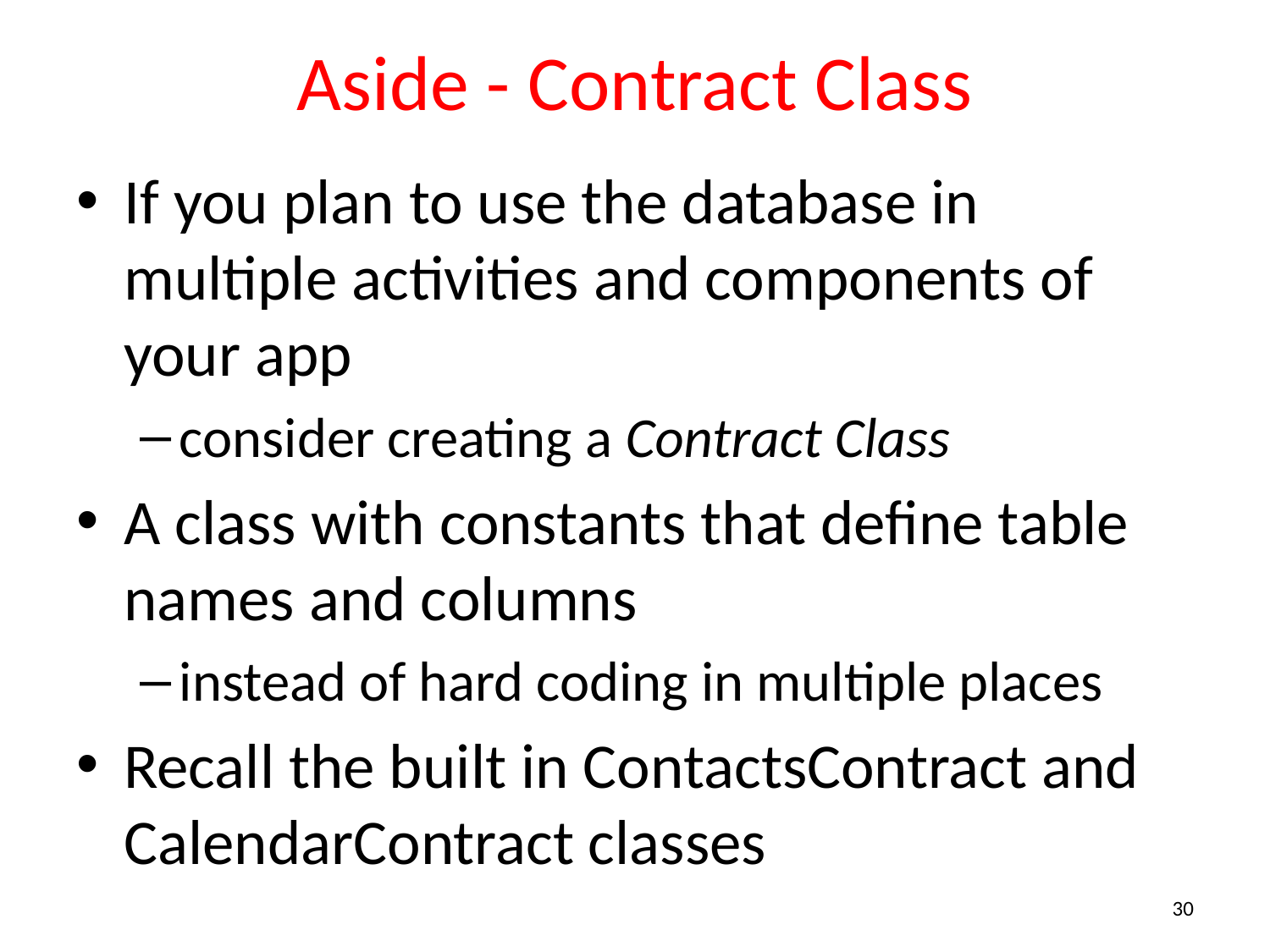

# Aside - Contract Class
If you plan to use the database in multiple activities and components of your app
consider creating a Contract Class
A class with constants that define table names and columns
instead of hard coding in multiple places
Recall the built in ContactsContract and CalendarContract classes
30